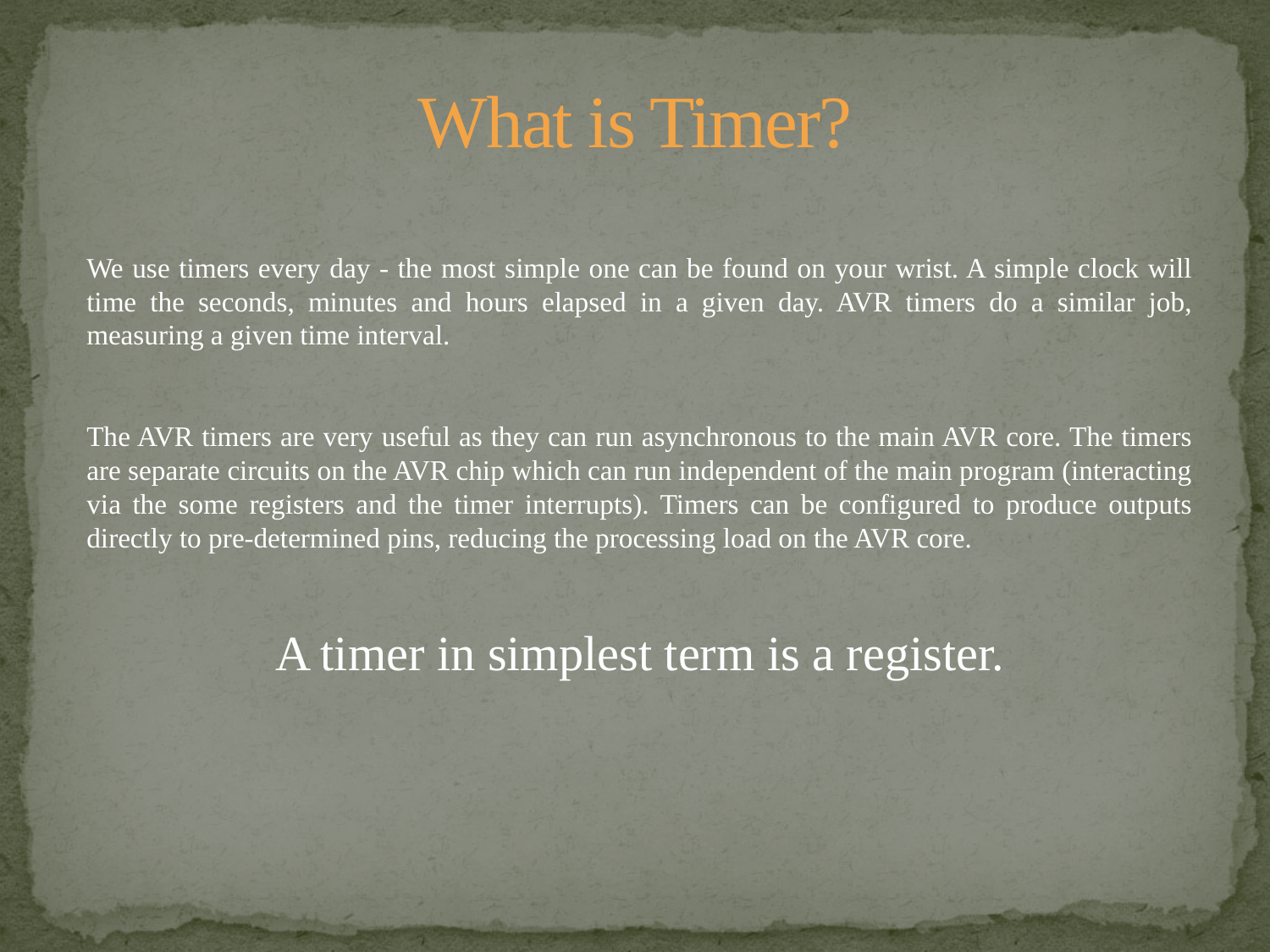

# What is Timer?
We use timers every day - the most simple one can be found on your wrist. A simple clock will time the seconds, minutes and hours elapsed in a given day. AVR timers do a similar job, measuring a given time interval.

The AVR timers are very useful as they can run asynchronous to the main AVR core. The timers are separate circuits on the AVR chip which can run independent of the main program (interacting via the some registers and the timer interrupts). Timers can be configured to produce outputs directly to pre-determined pins, reducing the processing load on the AVR core.

A timer in simplest term is a register.